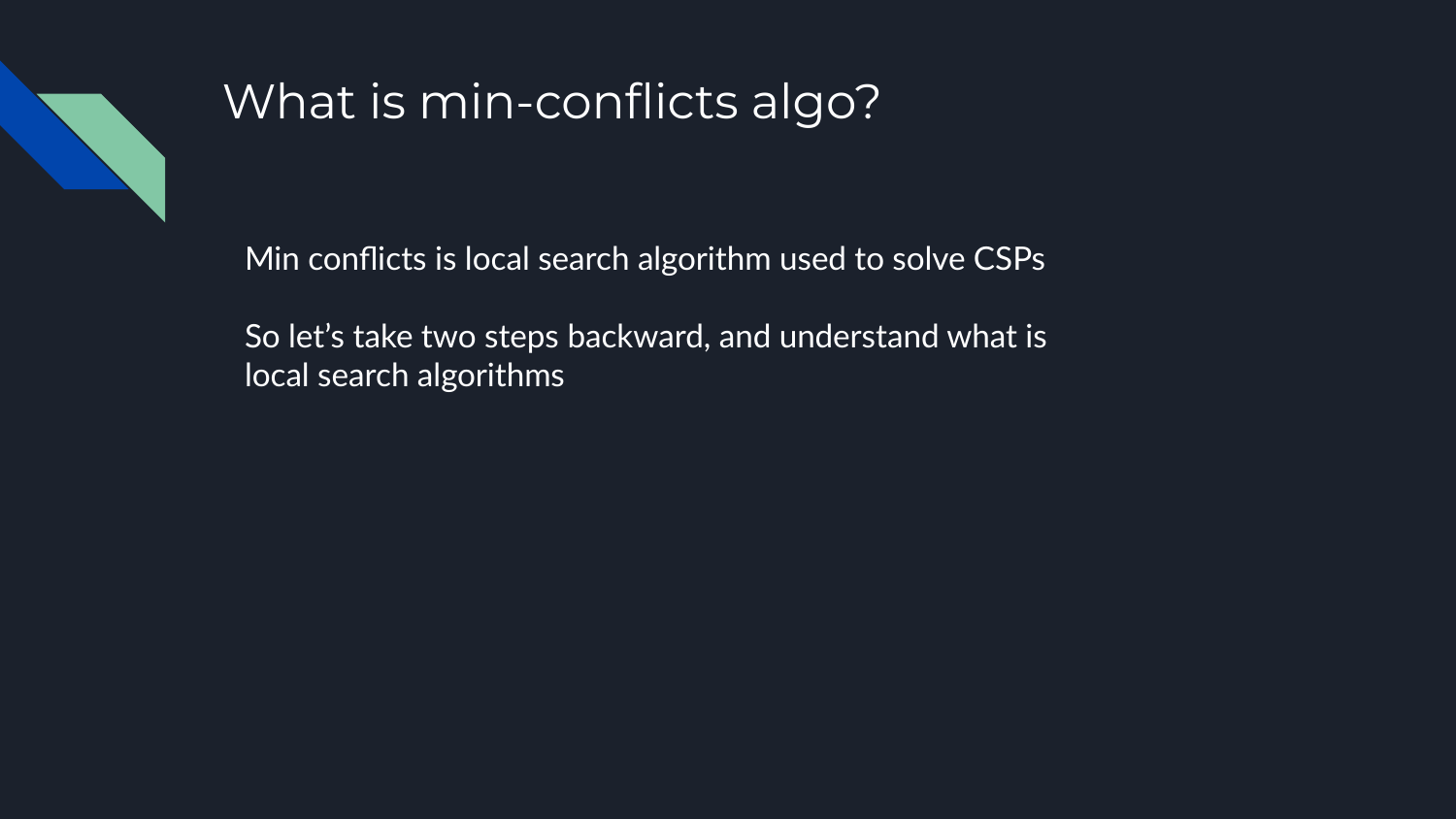

# What is min-conflicts algo?
Min conflicts is local search algorithm used to solve CSPs

So let’s take two steps backward, and understand what is local search algorithms